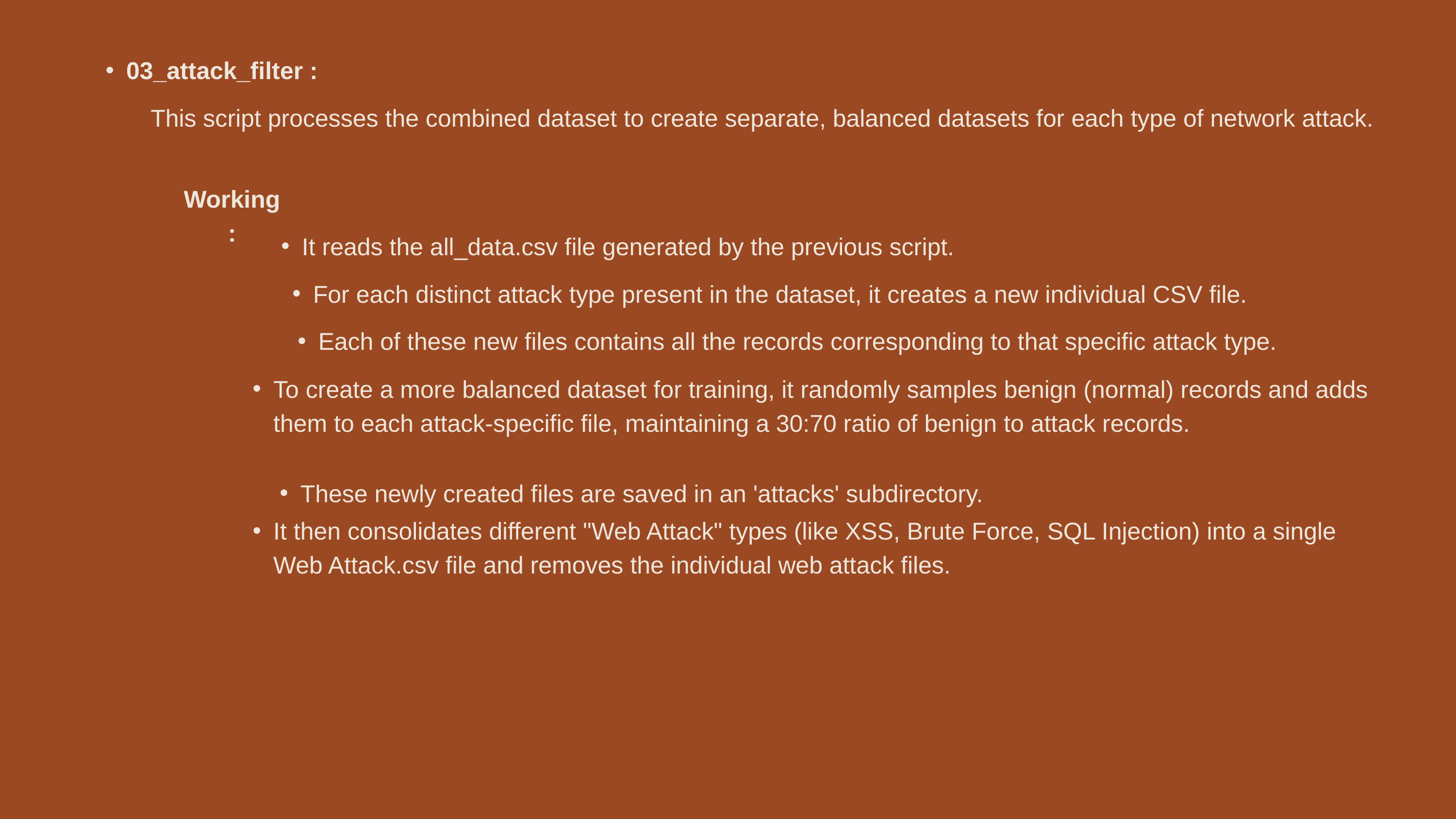

03_attack_filter :
This script processes the combined dataset to create separate, balanced datasets for each type of network attack.
Working :
It reads the all_data.csv file generated by the previous script.
For each distinct attack type present in the dataset, it creates a new individual CSV file.
Each of these new files contains all the records corresponding to that specific attack type.
To create a more balanced dataset for training, it randomly samples benign (normal) records and adds them to each attack-specific file, maintaining a 30:70 ratio of benign to attack records.
These newly created files are saved in an 'attacks' subdirectory.
It then consolidates different "Web Attack" types (like XSS, Brute Force, SQL Injection) into a single Web Attack.csv file and removes the individual web attack files.